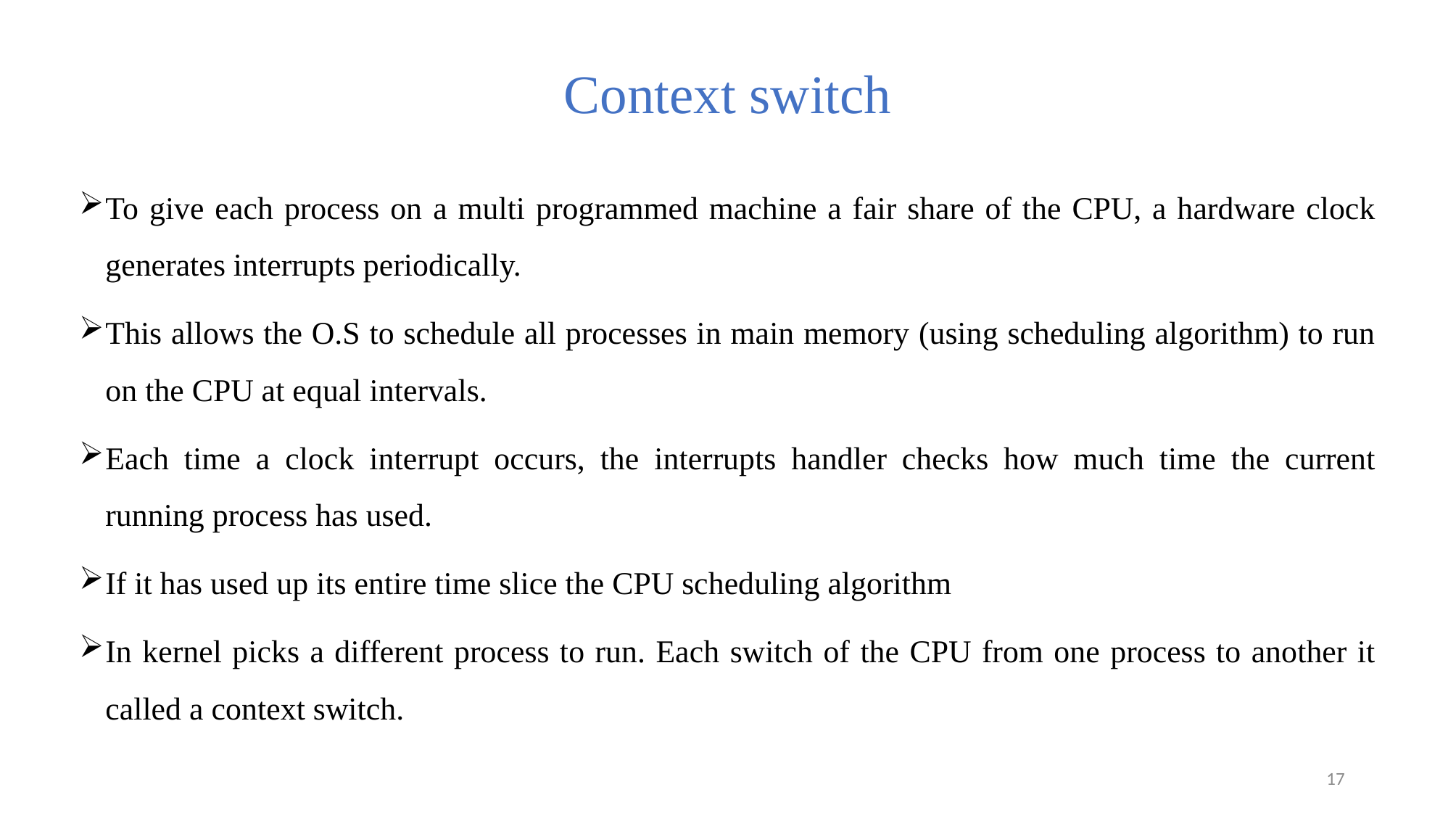

# Context switch
To give each process on a multi programmed machine a fair share of the CPU, a hardware clock generates interrupts periodically.
This allows the O.S to schedule all processes in main memory (using scheduling algorithm) to run on the CPU at equal intervals.
Each time a clock interrupt occurs, the interrupts handler checks how much time the current running process has used.
If it has used up its entire time slice the CPU scheduling algorithm
In kernel picks a different process to run. Each switch of the CPU from one process to another it called a context switch.

17